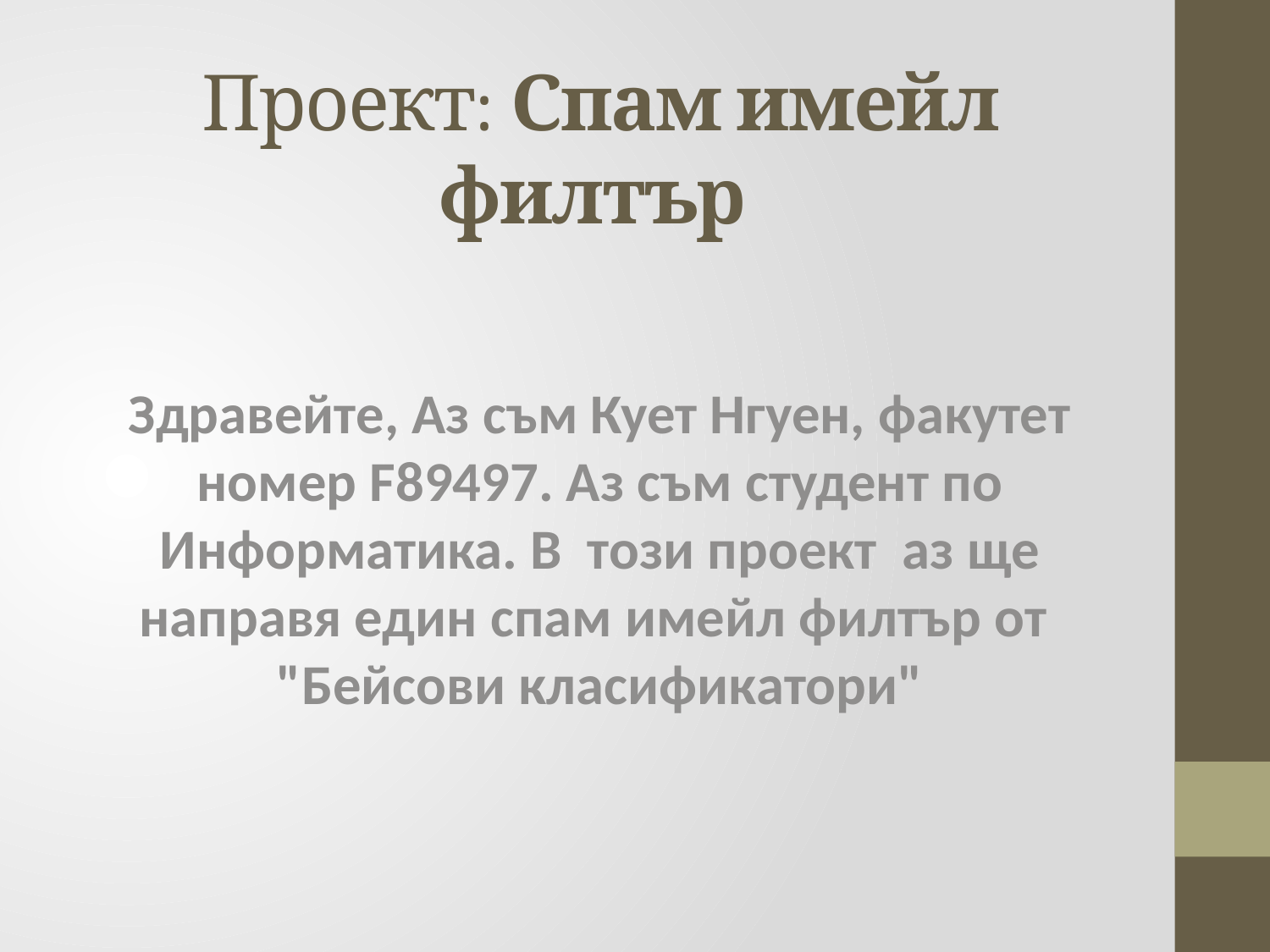

# Проект: Спам имейл филтър

Здравейте, Аз съм Кует Нгуен, факутет номер F89497. Аз съм студент по Информатика. В  този проект  аз ще направя един спам имейл филтър от  "Бейсови класификатори"